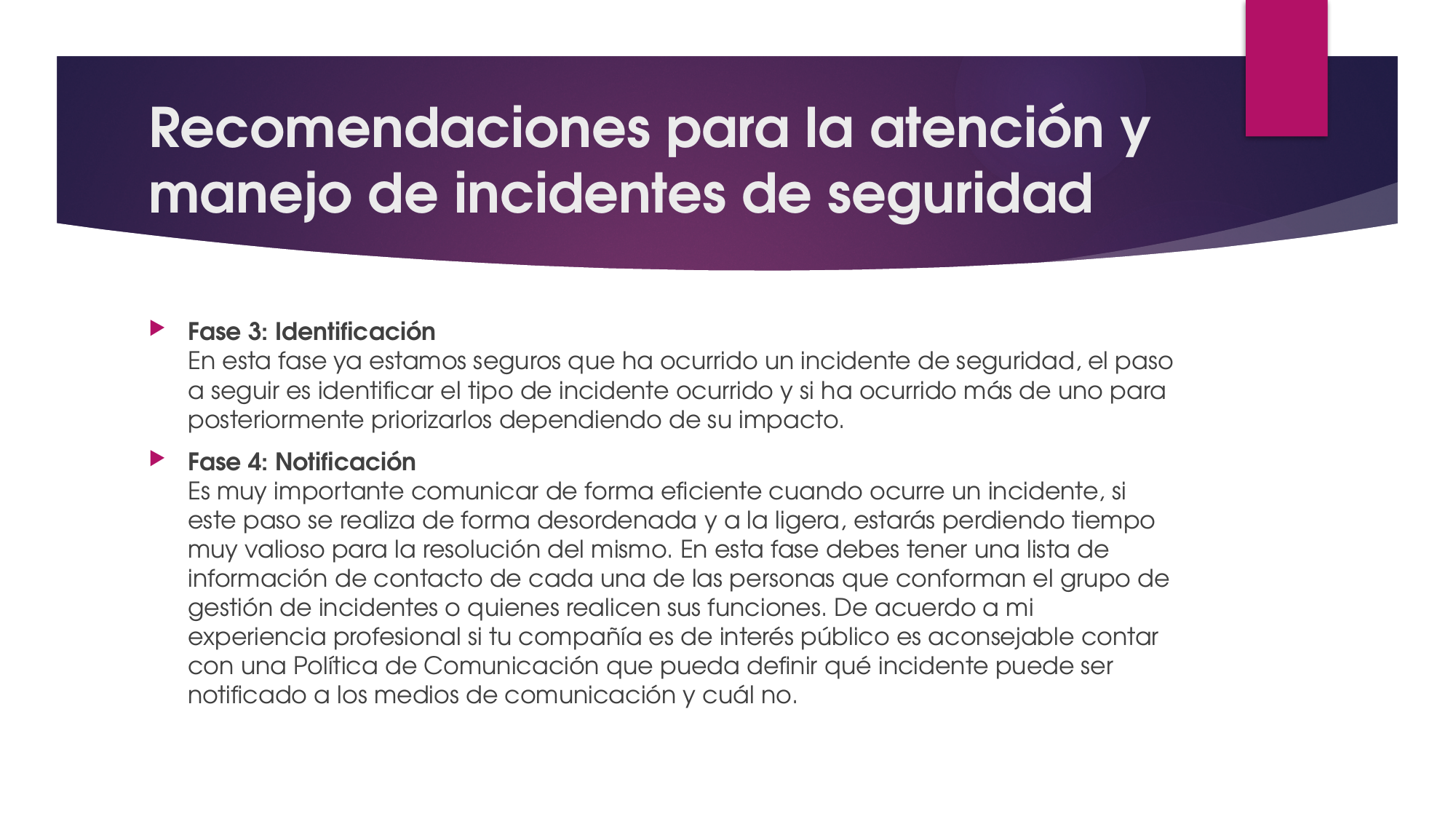

# Recomendaciones para la atención y manejo de incidentes de seguridad
Fase 3: Identificación
En esta fase ya estamos seguros que ha ocurrido un incidente de seguridad, el paso a seguir es identificar el tipo de incidente ocurrido y si ha ocurrido más de uno para posteriormente priorizarlos dependiendo de su impacto.
Fase 4: Notificación
Es muy importante comunicar de forma eficiente cuando ocurre un incidente, si este paso se realiza de forma desordenada y a la ligera, estarás perdiendo tiempo muy valioso para la resolución del mismo. En esta fase debes tener una lista de información de contacto de cada una de las personas que conforman el grupo de gestión de incidentes o quienes realicen sus funciones. De acuerdo a mi experiencia profesional si tu compañía es de interés público es aconsejable contar con una Política de Comunicación que pueda definir qué incidente puede ser notificado a los medios de comunicación y cuál no.